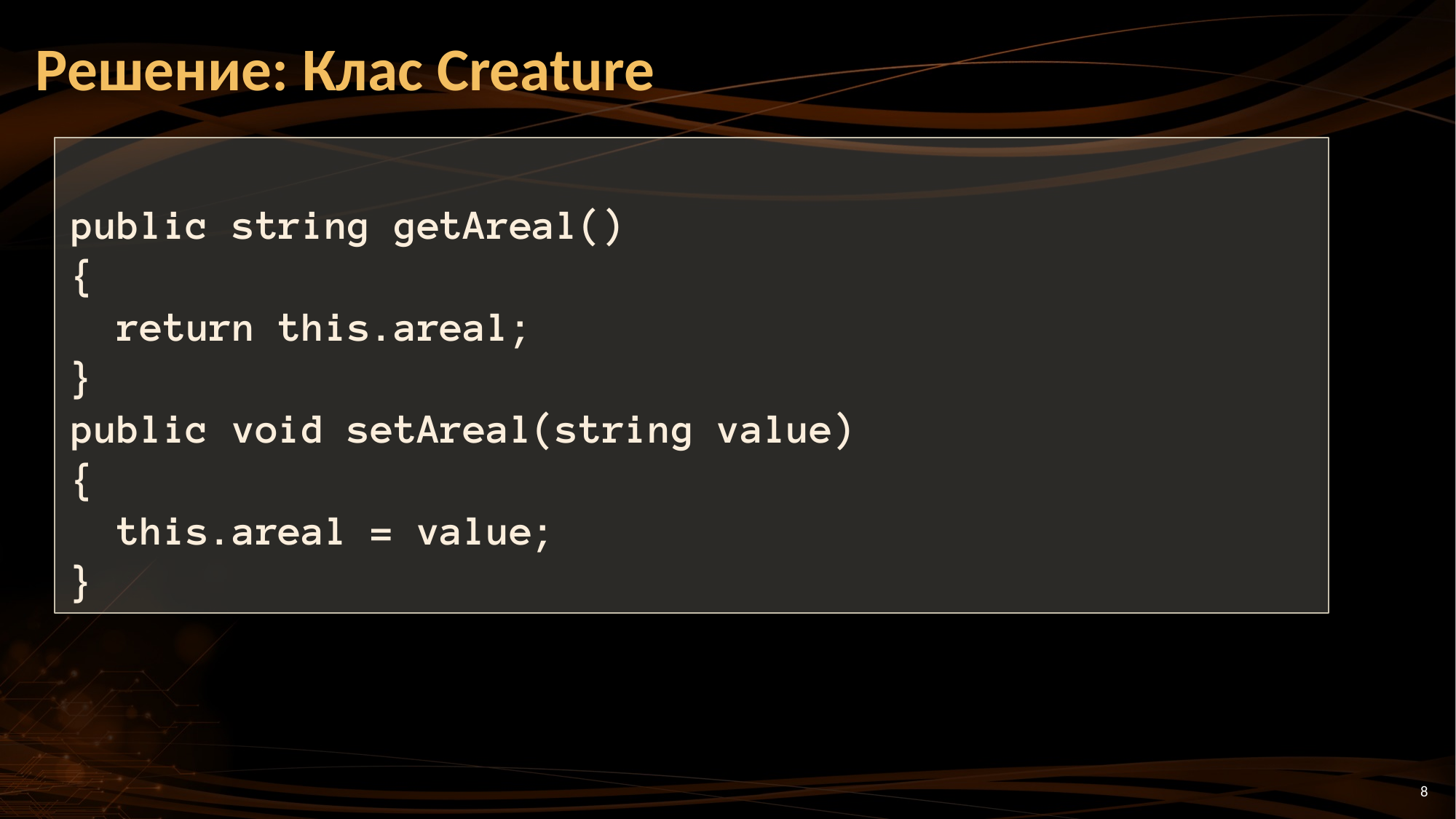

# Решение: Клас Creature

public string getAreal()
{
  return this.areal;
}
public void setAreal(string value)
{
  this.areal = value;
}
8